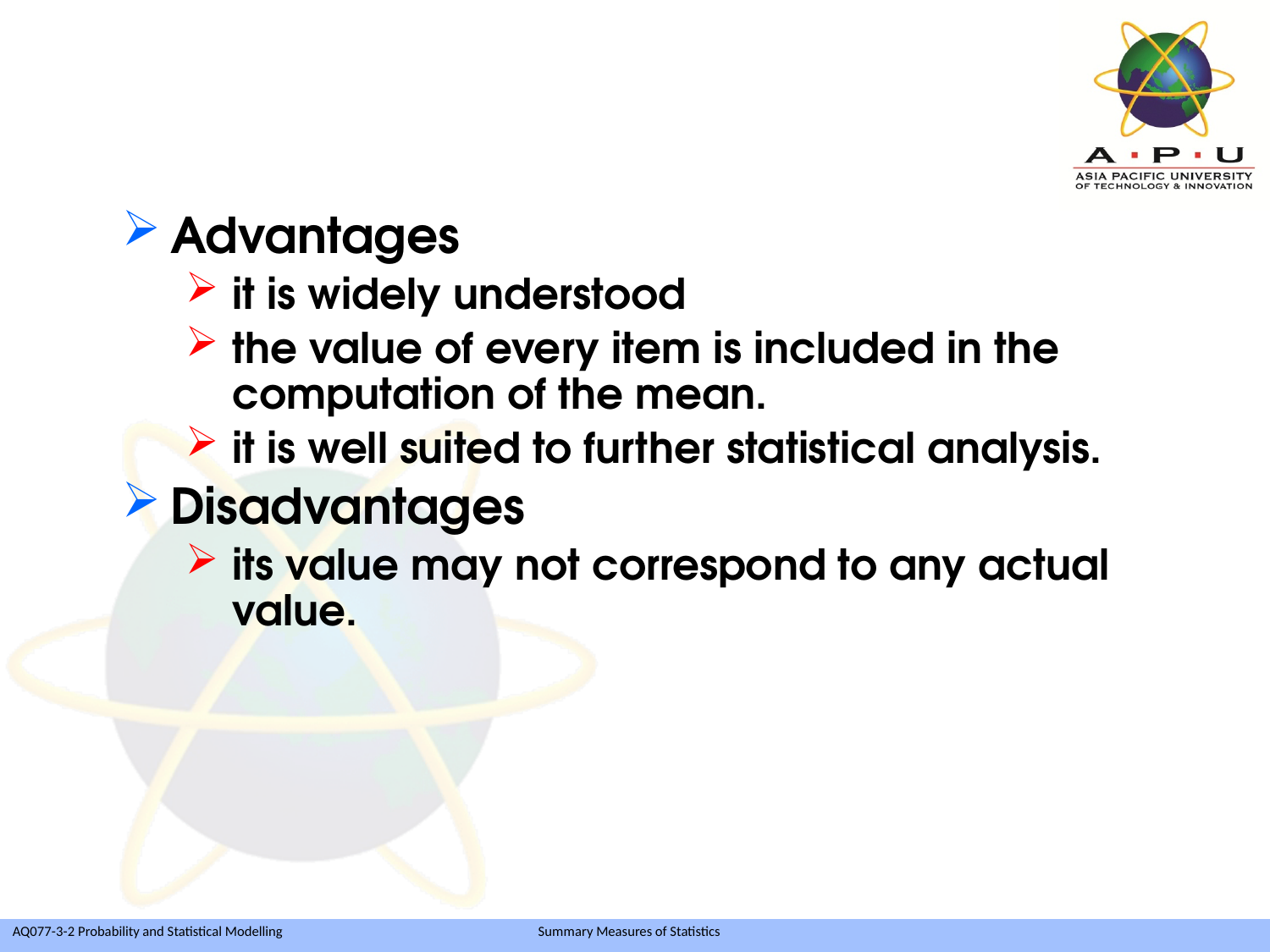

Advantages
it is widely understood
the value of every item is included in the computation of the mean.
it is well suited to further statistical analysis.
Disadvantages
its value may not correspond to any actual value.